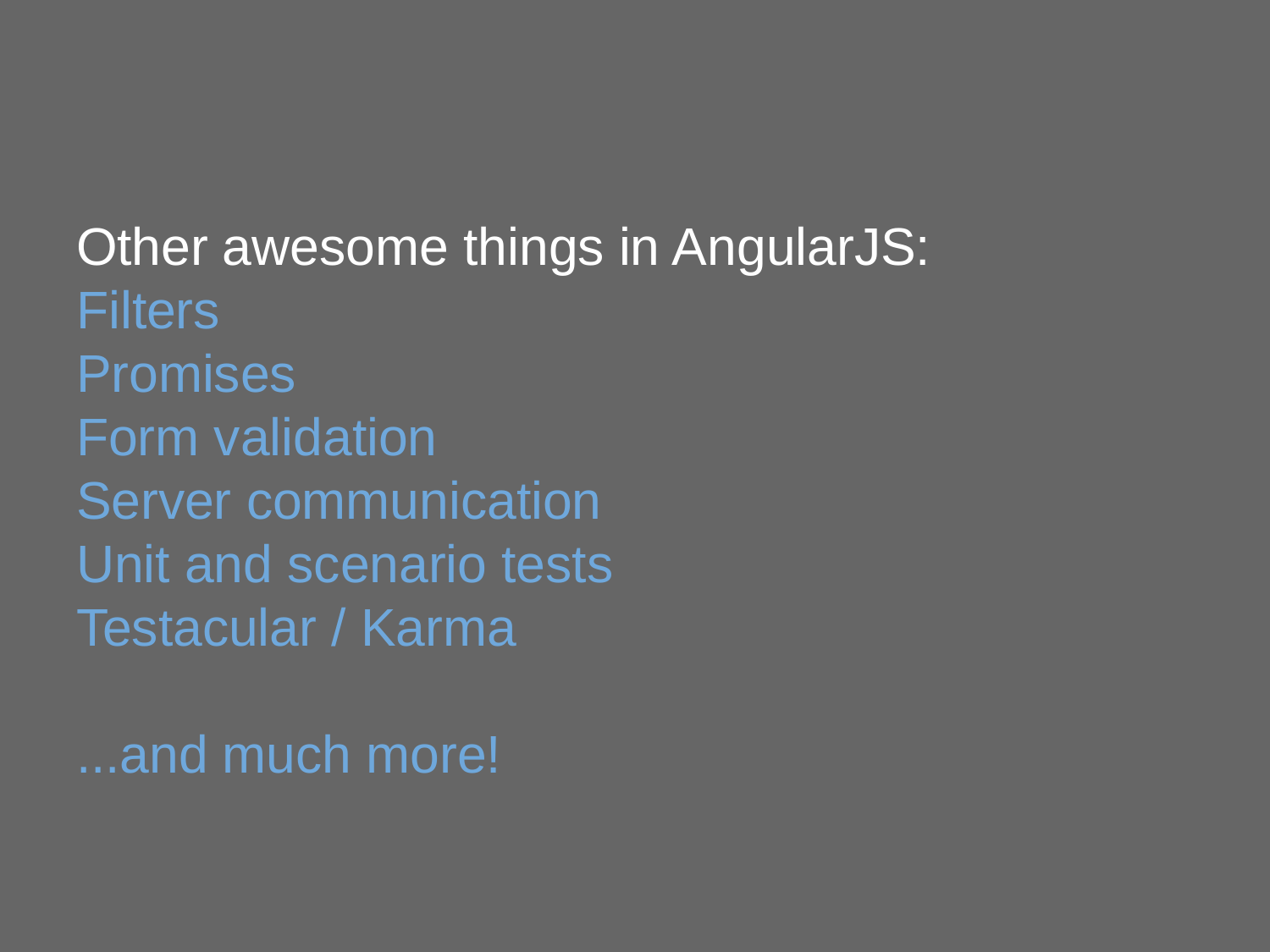

Other awesome things in AngularJS:
Filters
Promises
Form validation
Server communication
Unit and scenario tests
Testacular / Karma

...and much more!